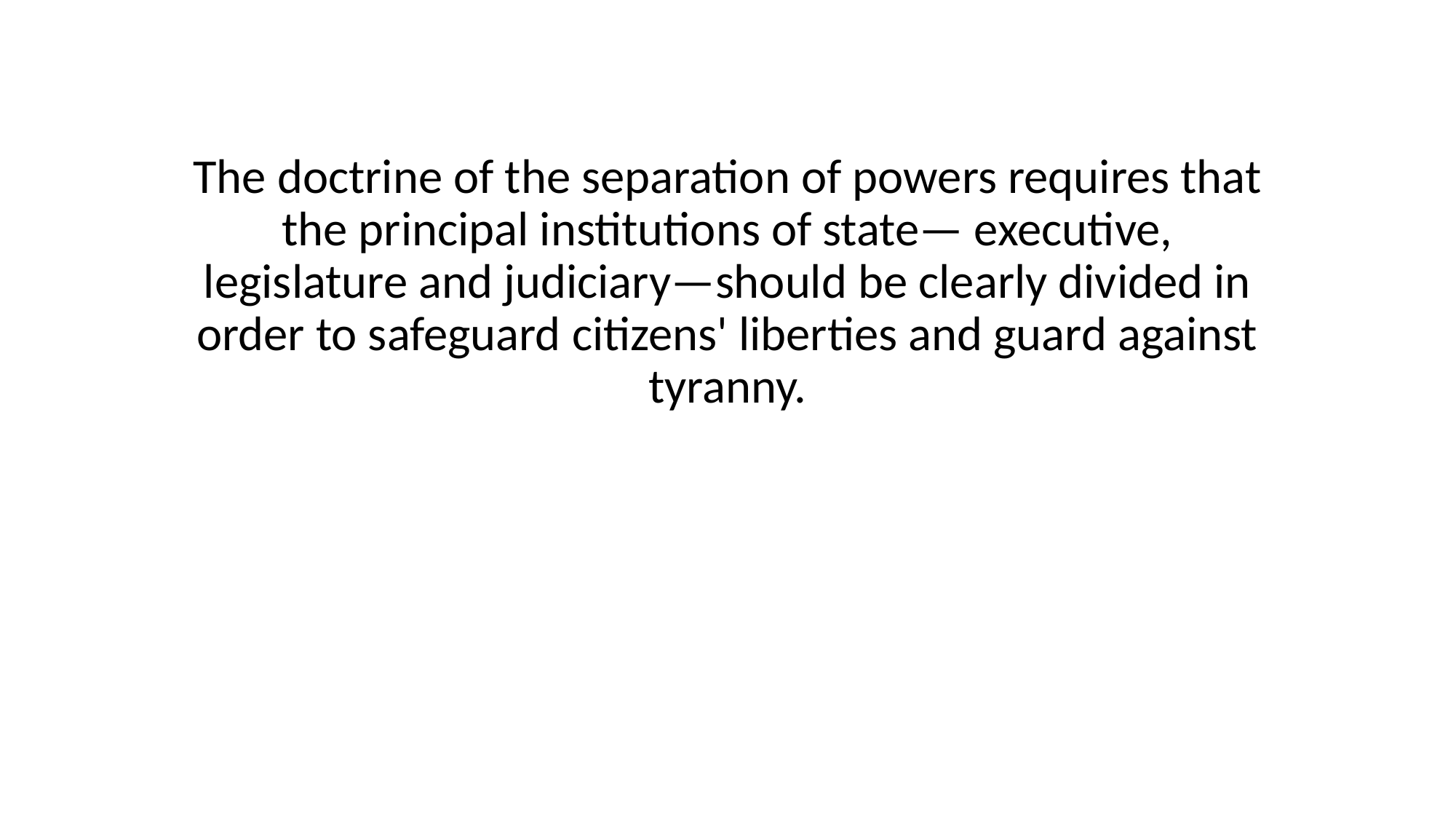

# The doctrine of the separation of powers requires that the principal institutions of state— executive, legislature and judiciary—should be clearly divided in order to safeguard citizens' liberties and guard against tyranny.